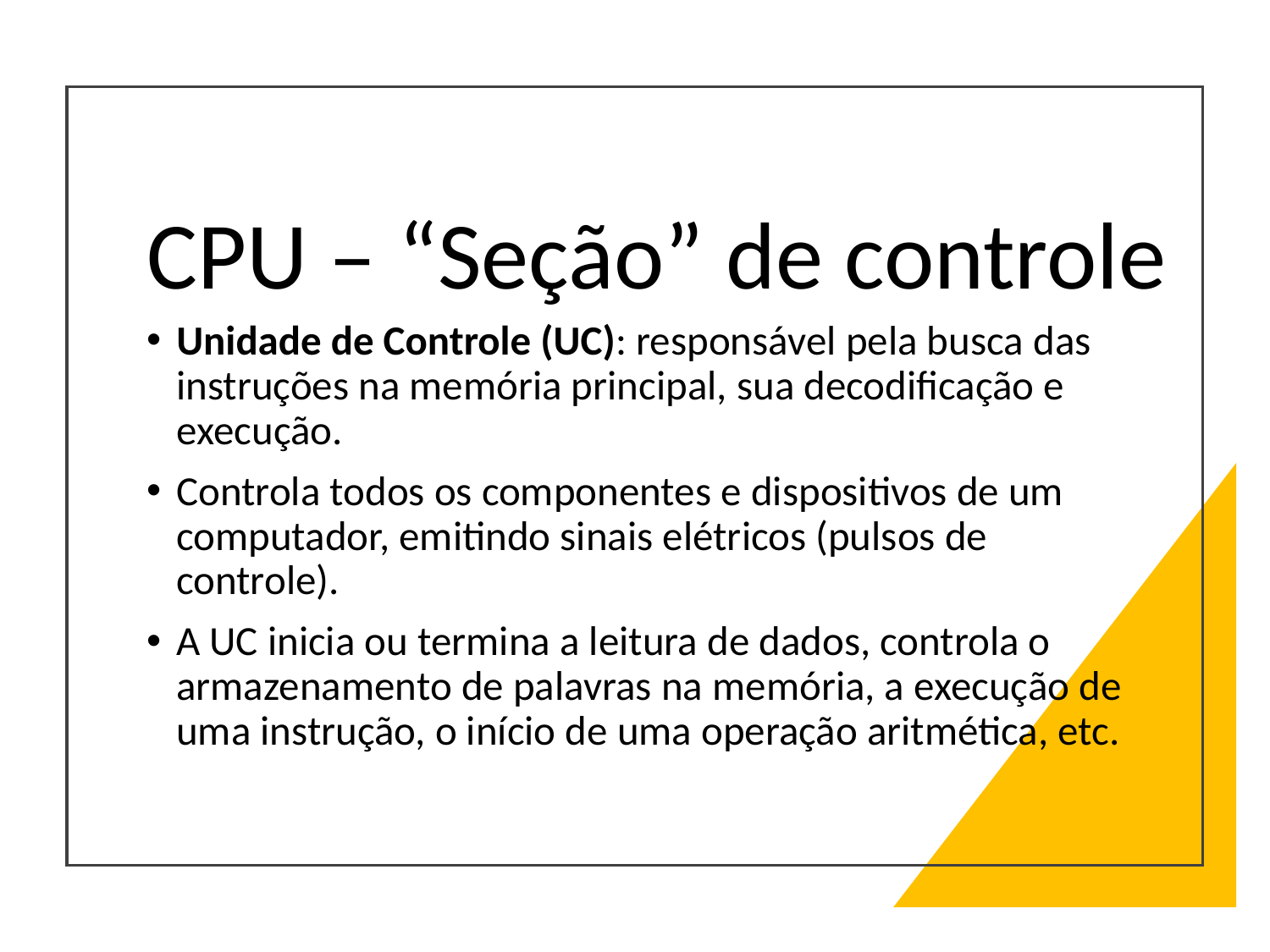

# CPU – “Seção” de controle
Unidade de Controle (UC): responsável pela busca das instruções na memória principal, sua decodificação e execução.
Controla todos os componentes e dispositivos de um computador, emitindo sinais elétricos (pulsos de controle).
A UC inicia ou termina a leitura de dados, controla o armazenamento de palavras na memória, a execução de uma instrução, o início de uma operação aritmética, etc.